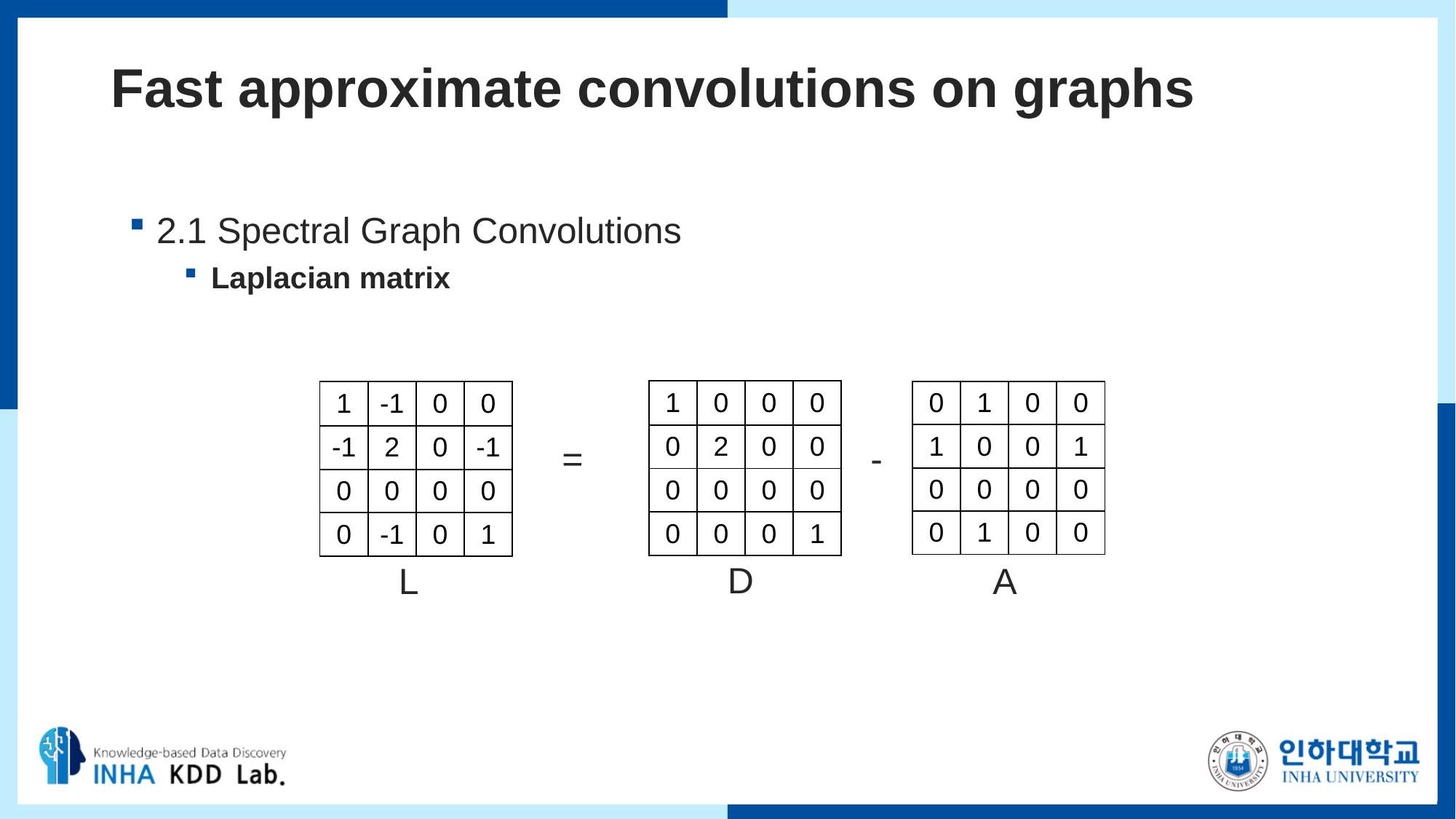

# Fast approximate convolutions on graphs
2.1 Spectral Graph Convolutions
Laplacian matrix

| 1 | 0 | 0 | 0 |
| --- | --- | --- | --- |
| 0 | 2 | 0 | 0 |
| 0 | 0 | 0 | 0 |
| 0 | 0 | 0 | 1 |
| 0 | 1 | 0 | 0 |
| --- | --- | --- | --- |
| 1 | 0 | 0 | 1 |
| 0 | 0 | 0 | 0 |
| 0 | 1 | 0 | 0 |
| 1 | -1 | 0 | 0 |
| --- | --- | --- | --- |
| -1 | 2 | 0 | -1 |
| 0 | 0 | 0 | 0 |
| 0 | -1 | 0 | 1 |
=
-
D
L
A
13